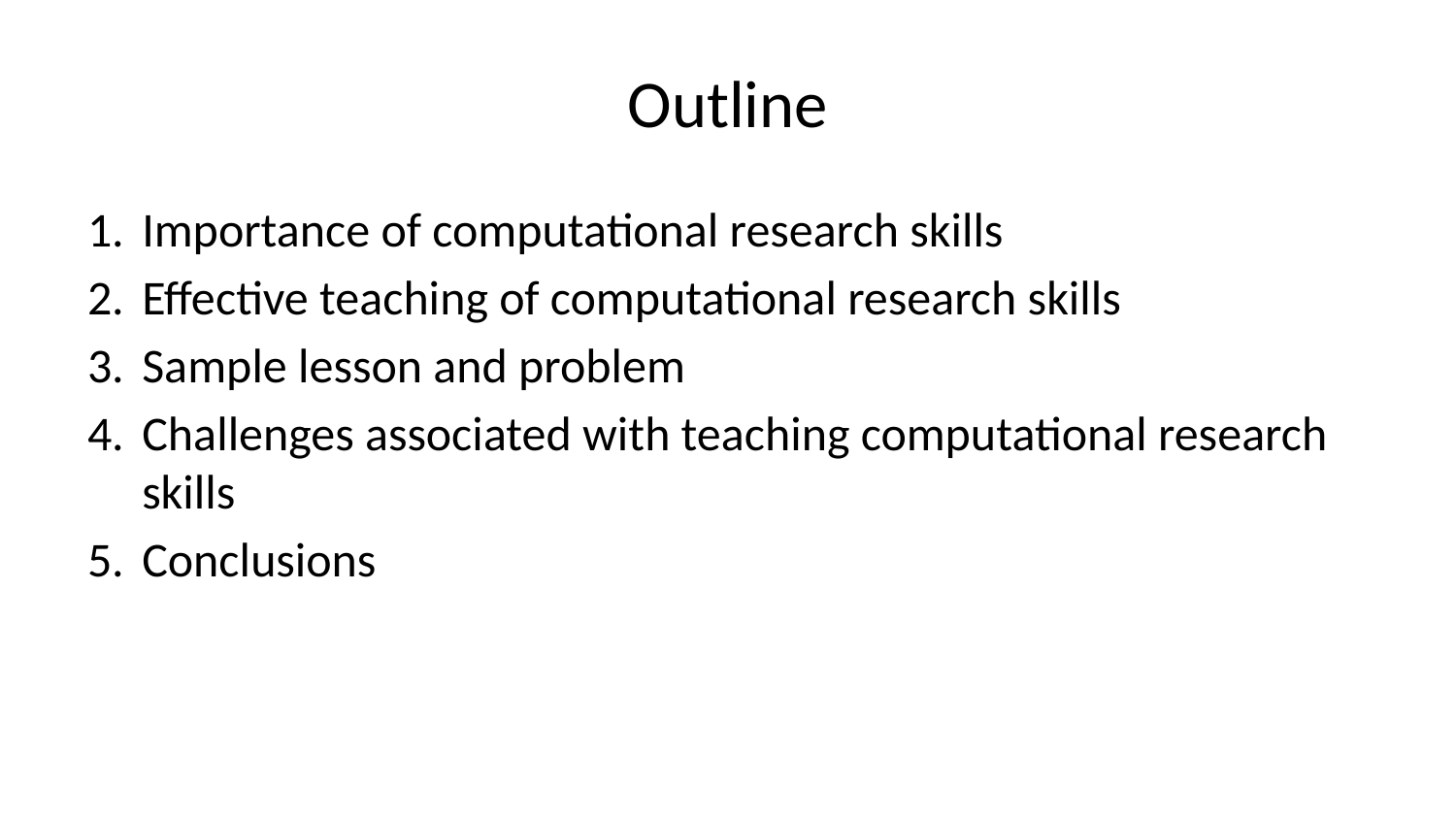

# Outline
Importance of computational research skills
Effective teaching of computational research skills
Sample lesson and problem
Challenges associated with teaching computational research skills
Conclusions